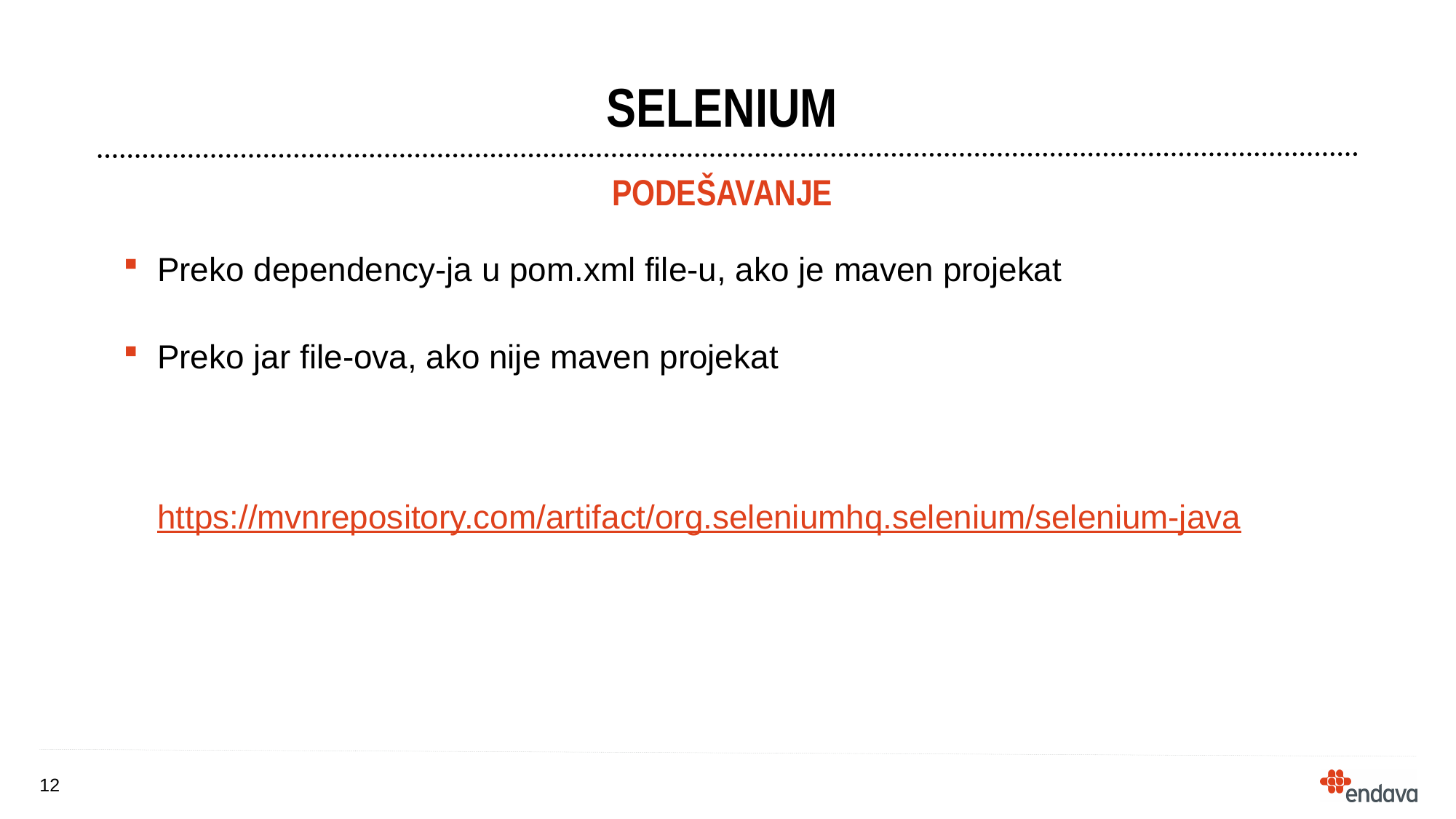

# SELENIUM

Preko dependency-ja u pom.xml file-u, ako je maven projekat
Preko jar file-ova, ako nije maven projekat
https://mvnrepository.com/artifact/org.seleniumhq.selenium/selenium-java

podešavanje